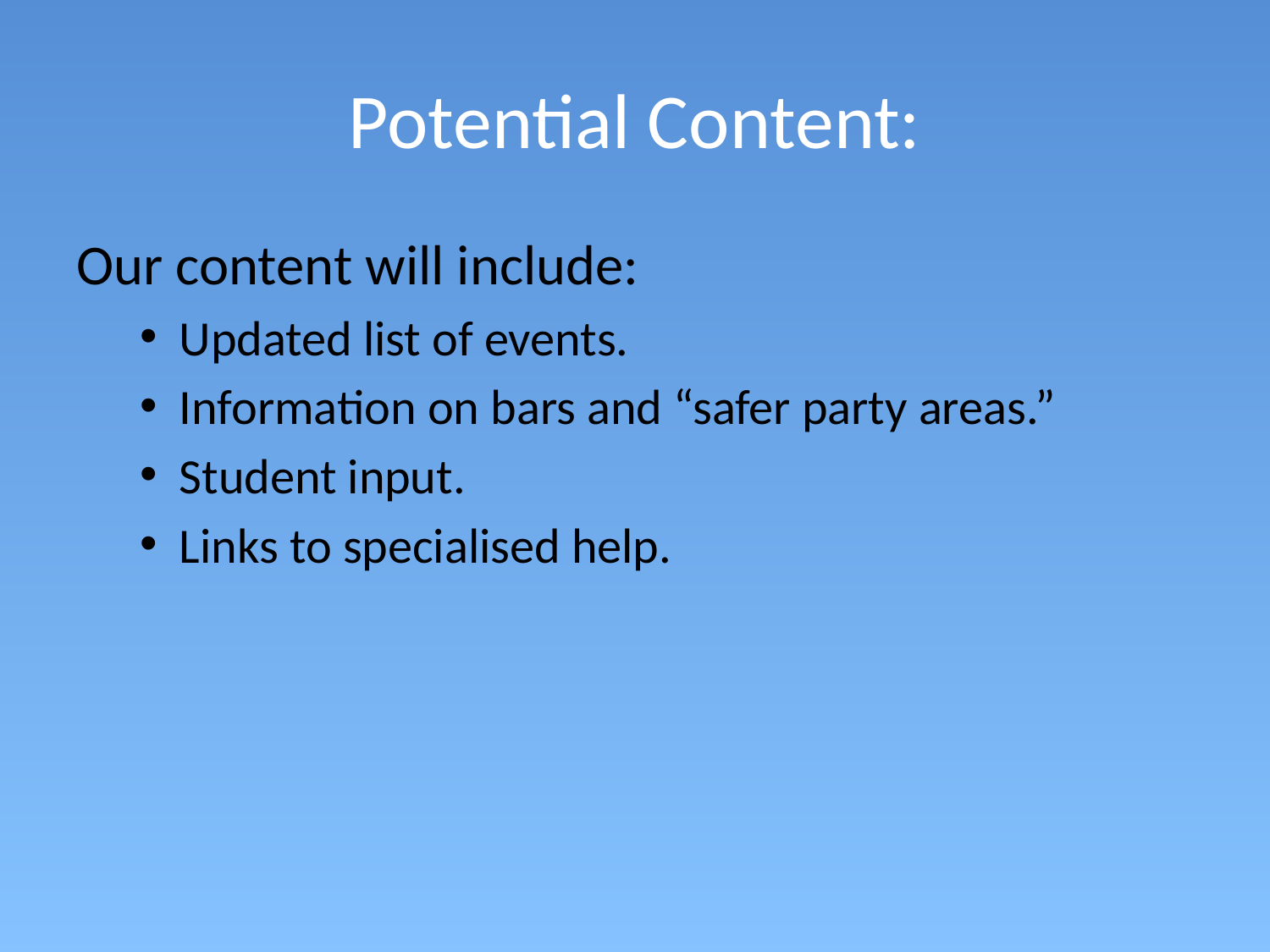

# Potential Content:
Our content will include:
Updated list of events.
Information on bars and “safer party areas.”
Student input.
Links to specialised help.